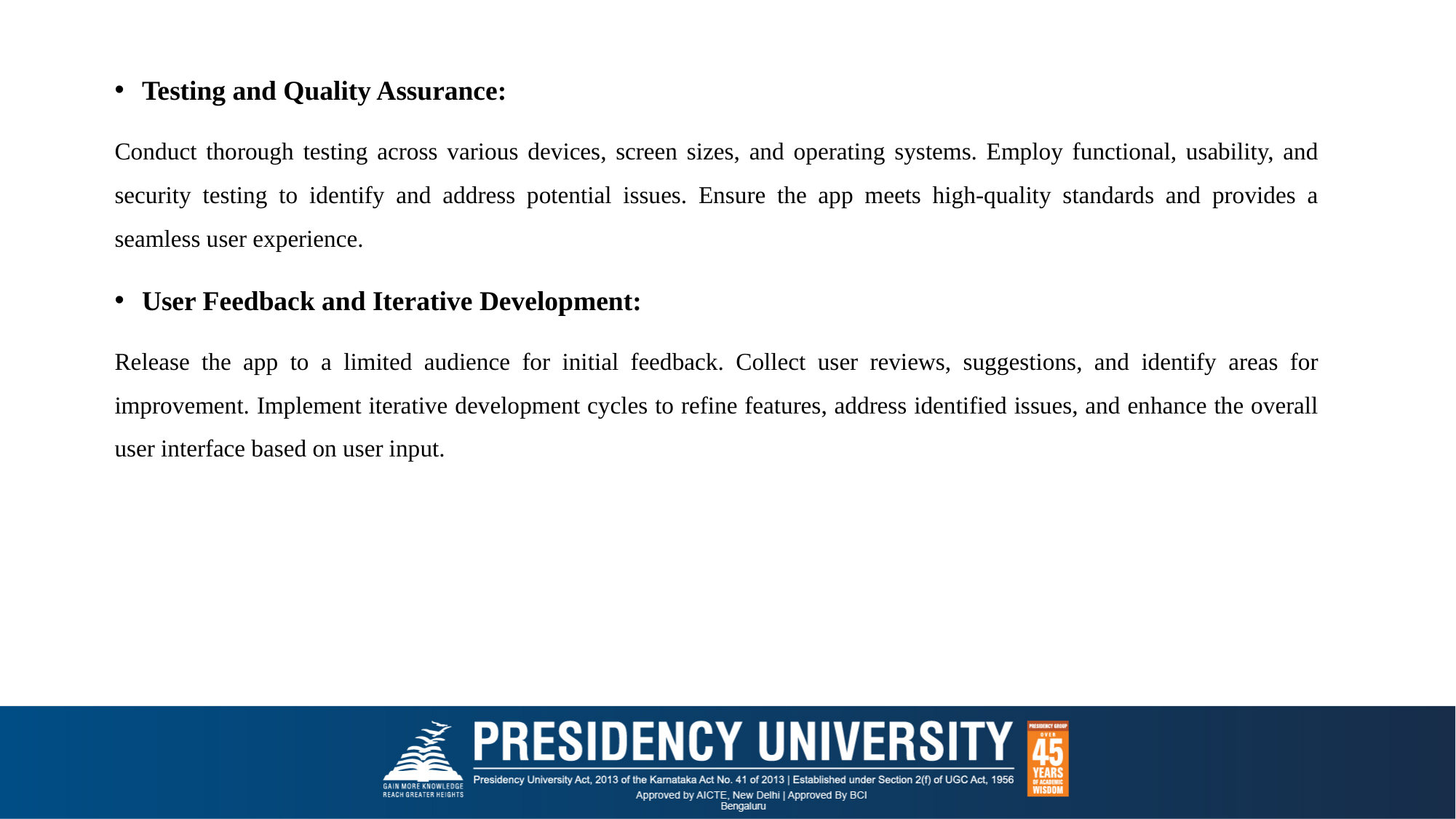

Testing and Quality Assurance:
Conduct thorough testing across various devices, screen sizes, and operating systems. Employ functional, usability, and security testing to identify and address potential issues. Ensure the app meets high-quality standards and provides a seamless user experience.
User Feedback and Iterative Development:
Release the app to a limited audience for initial feedback. Collect user reviews, suggestions, and identify areas for improvement. Implement iterative development cycles to refine features, address identified issues, and enhance the overall user interface based on user input.